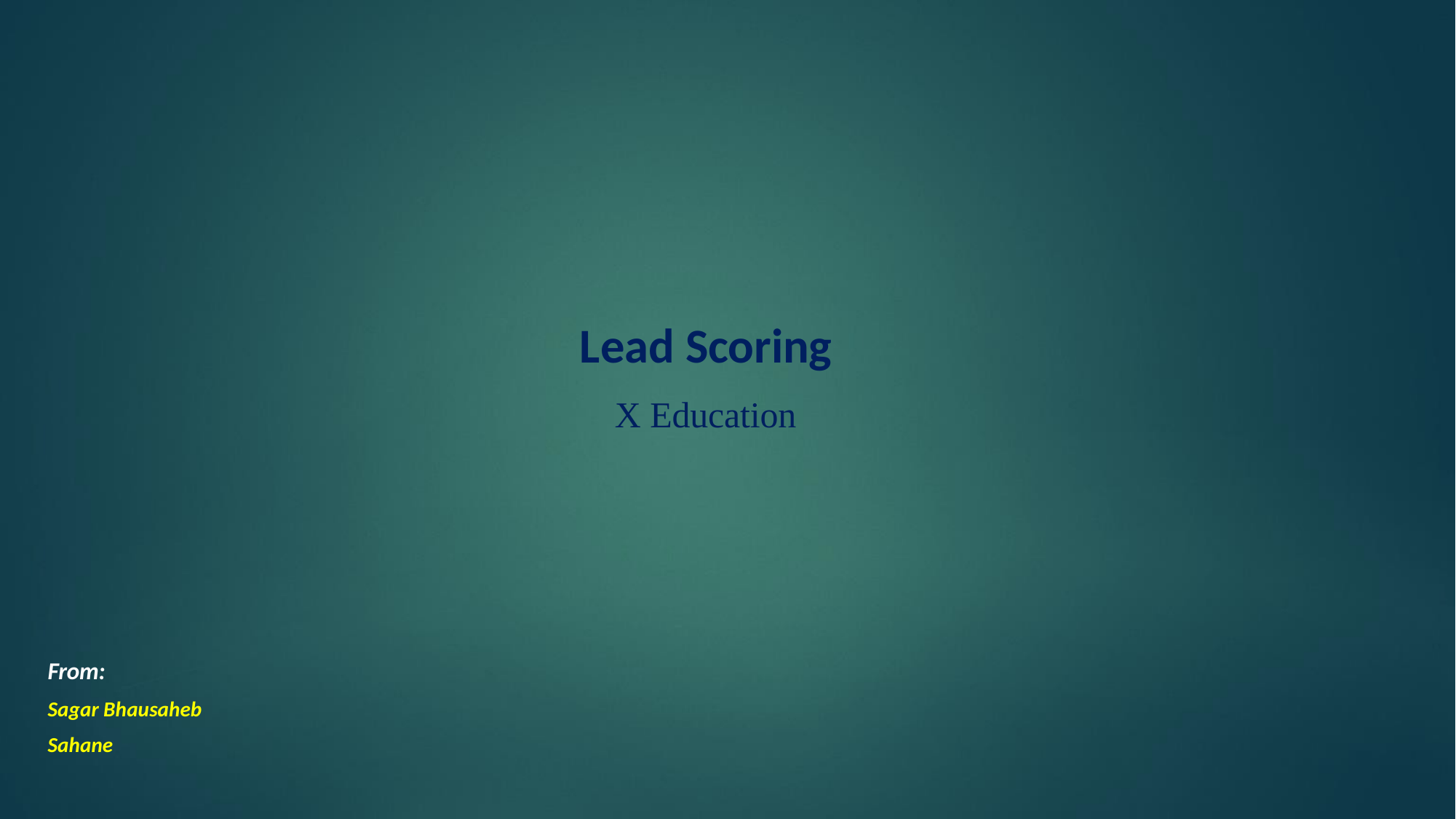

# Lead Scoring
X Education
From:
Sagar Bhausaheb Sahane